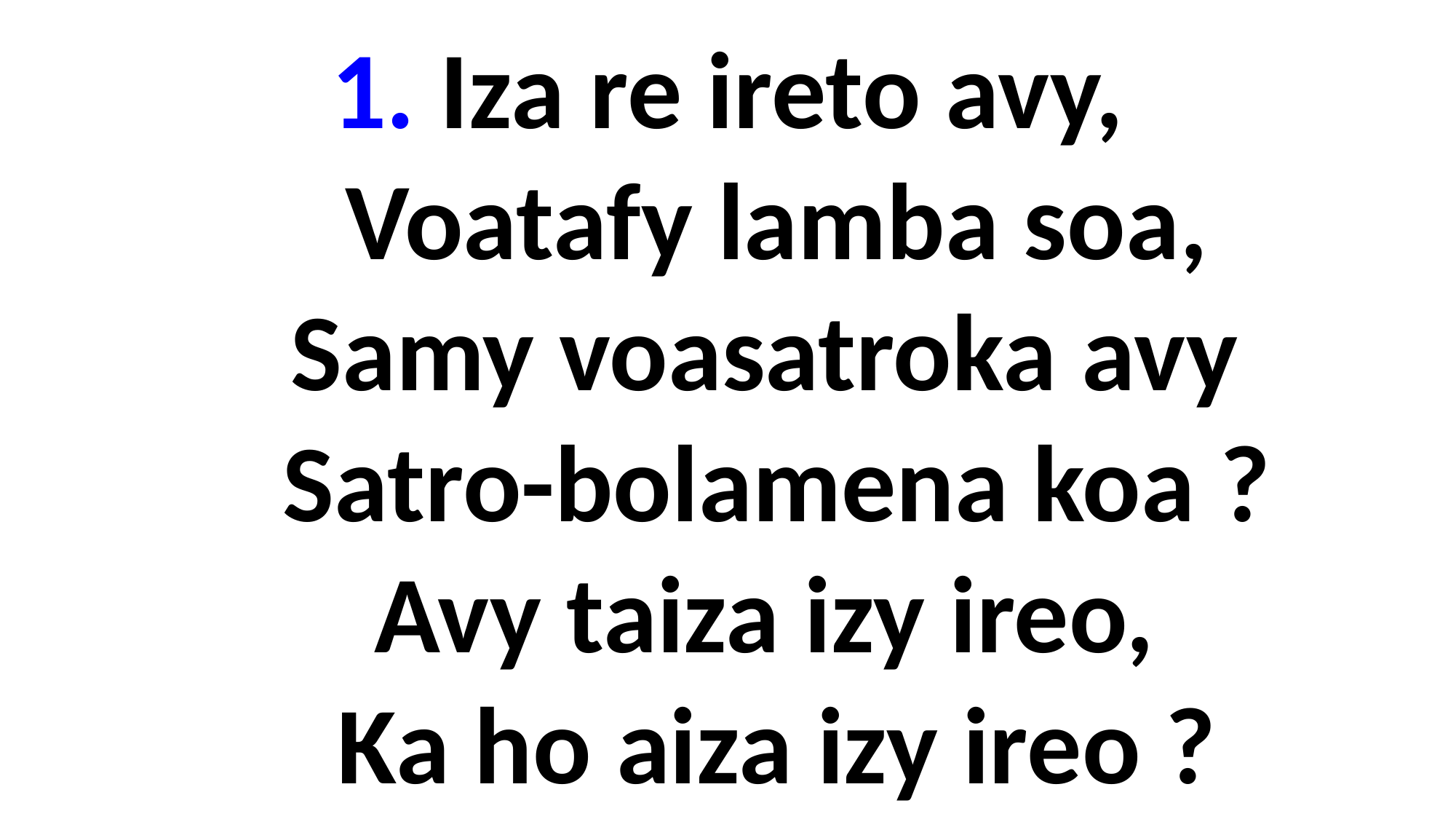

1. Iza re ireto avy,
    Voatafy lamba soa,
   Samy voasatroka avy
    Satro-bolamena koa ?
   Avy taiza izy ireo,
    Ka ho aiza izy ireo ?